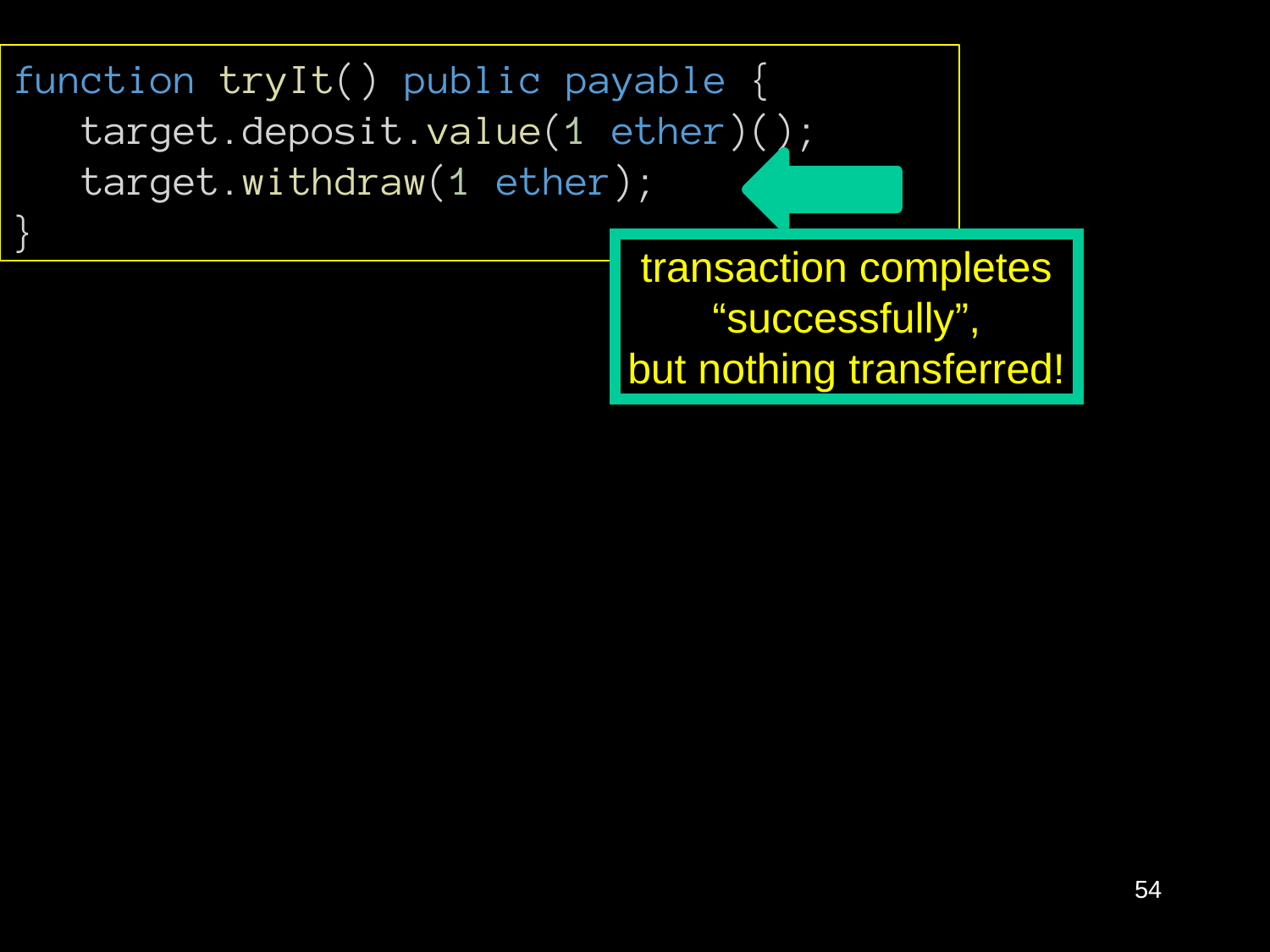

function tryIt() public payable {
   target.deposit.value(1 ether)();
   target.withdraw(1 ether);
}

transaction completes
“successfully”,
but nothing transferred!
54